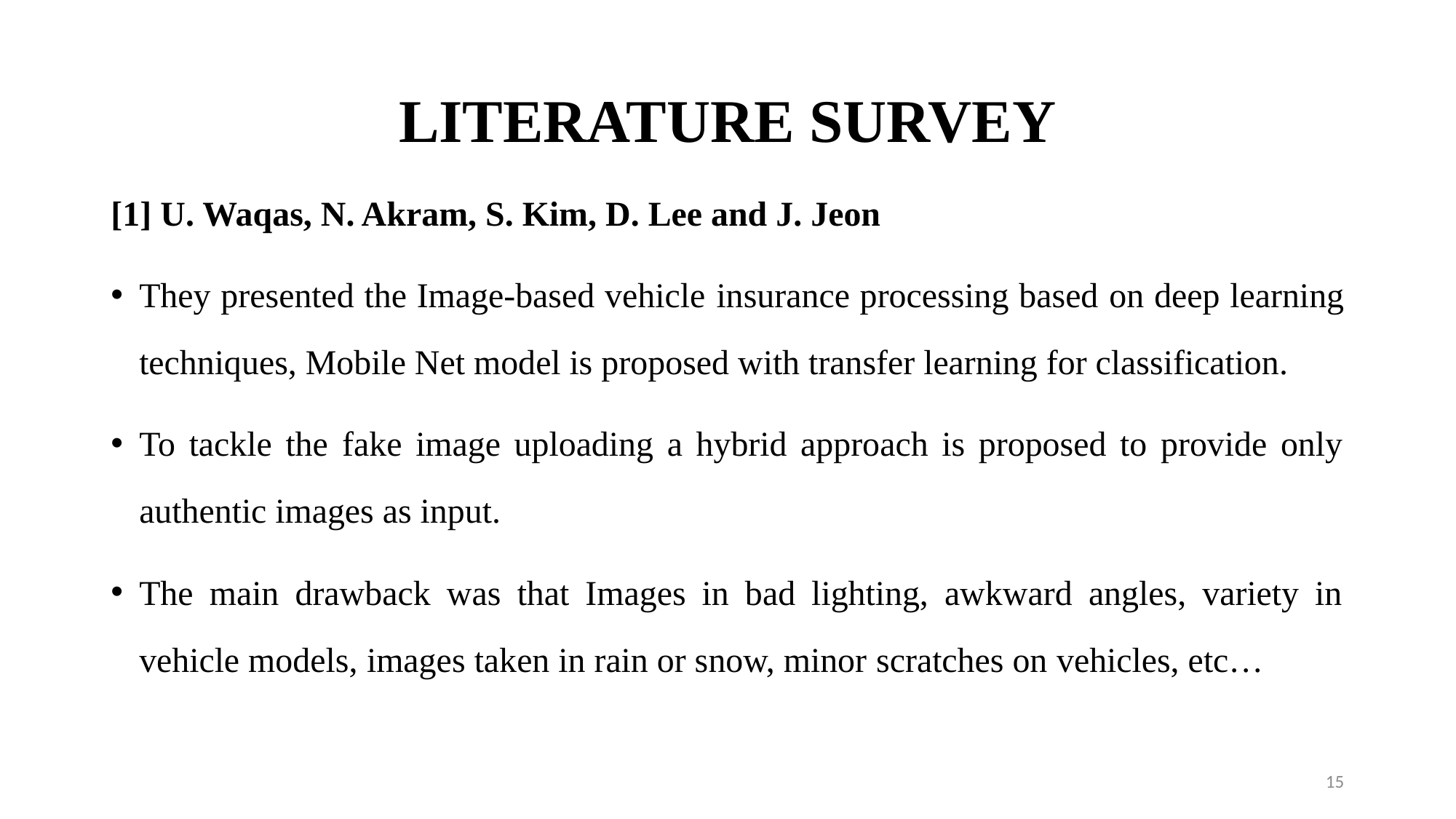

# LITERATURE SURVEY
[1] U. Waqas, N. Akram, S. Kim, D. Lee and J. Jeon
They presented the Image-based vehicle insurance processing based on deep learning techniques, Mobile Net model is proposed with transfer learning for classification.
To tackle the fake image uploading a hybrid approach is proposed to provide only authentic images as input.
The main drawback was that Images in bad lighting, awkward angles, variety in vehicle models, images taken in rain or snow, minor scratches on vehicles, etc…
15